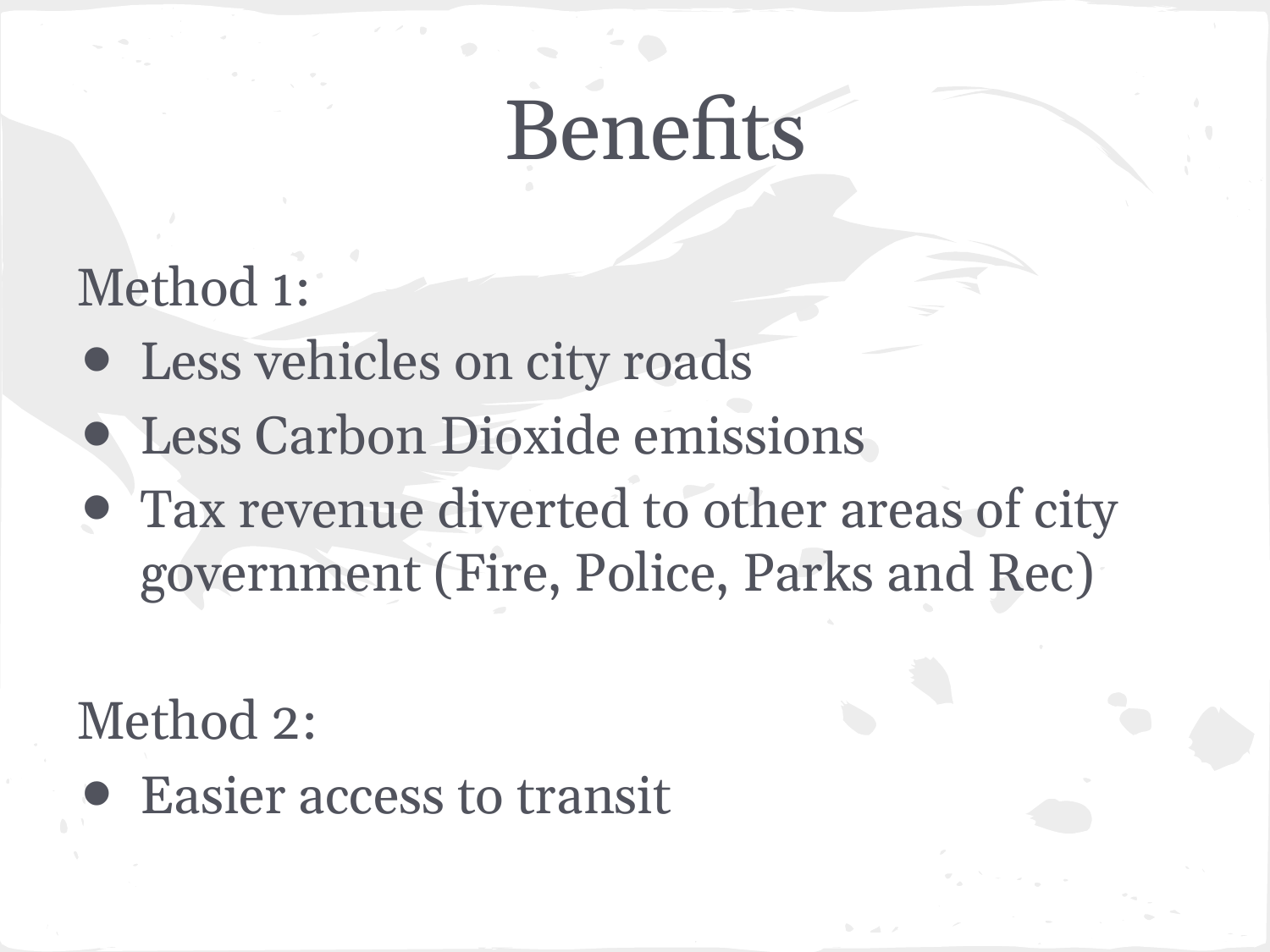

# Benefits
Method 1:
Less vehicles on city roads
Less Carbon Dioxide emissions
Tax revenue diverted to other areas of city government (Fire, Police, Parks and Rec)

Method 2:
Easier access to transit